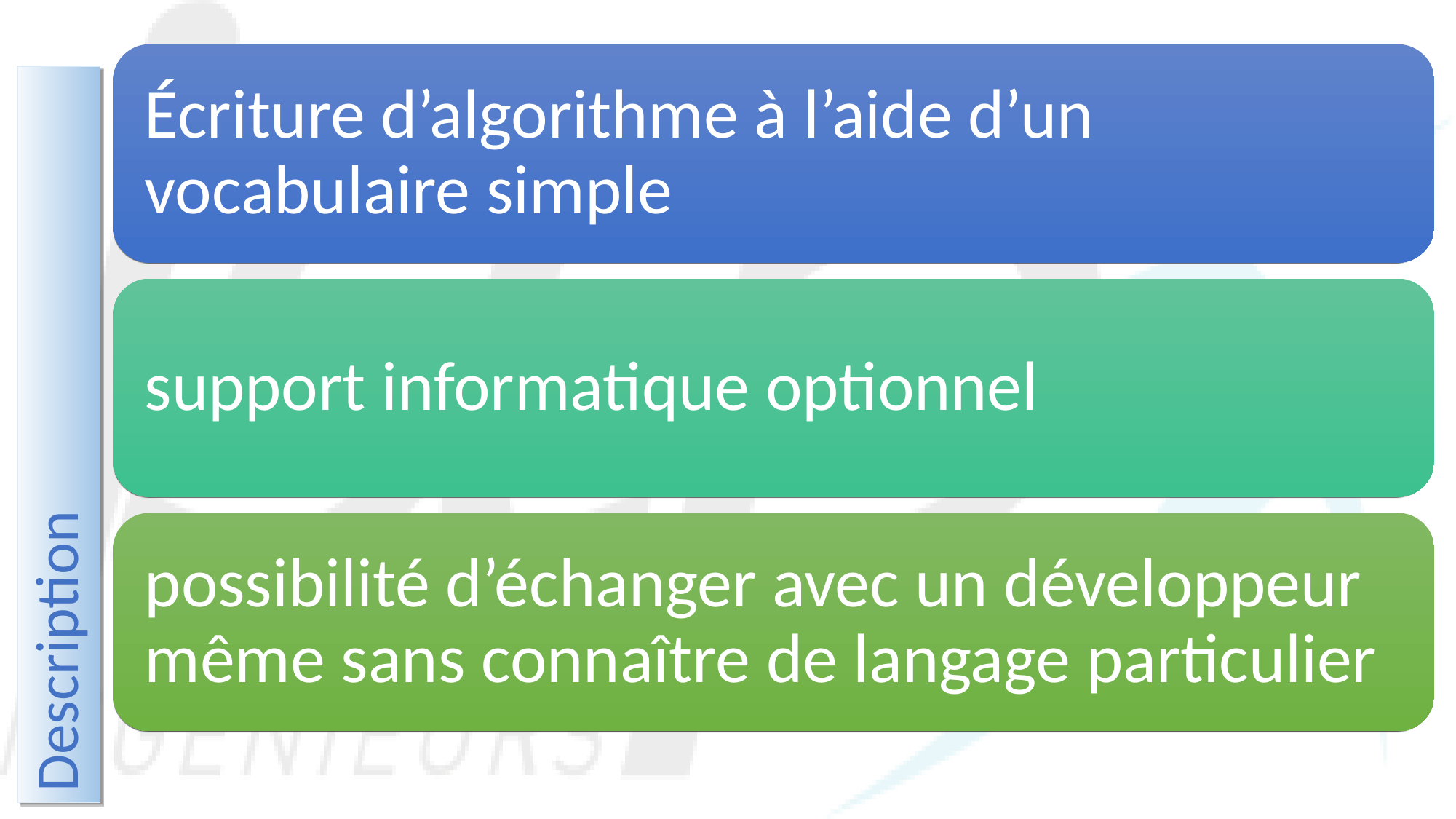

Écriture d’algorithme à l’aide d’un vocabulaire simple
support informatique optionnel
possibilité d’échanger avec un développeur même sans connaître de langage particulier
Description